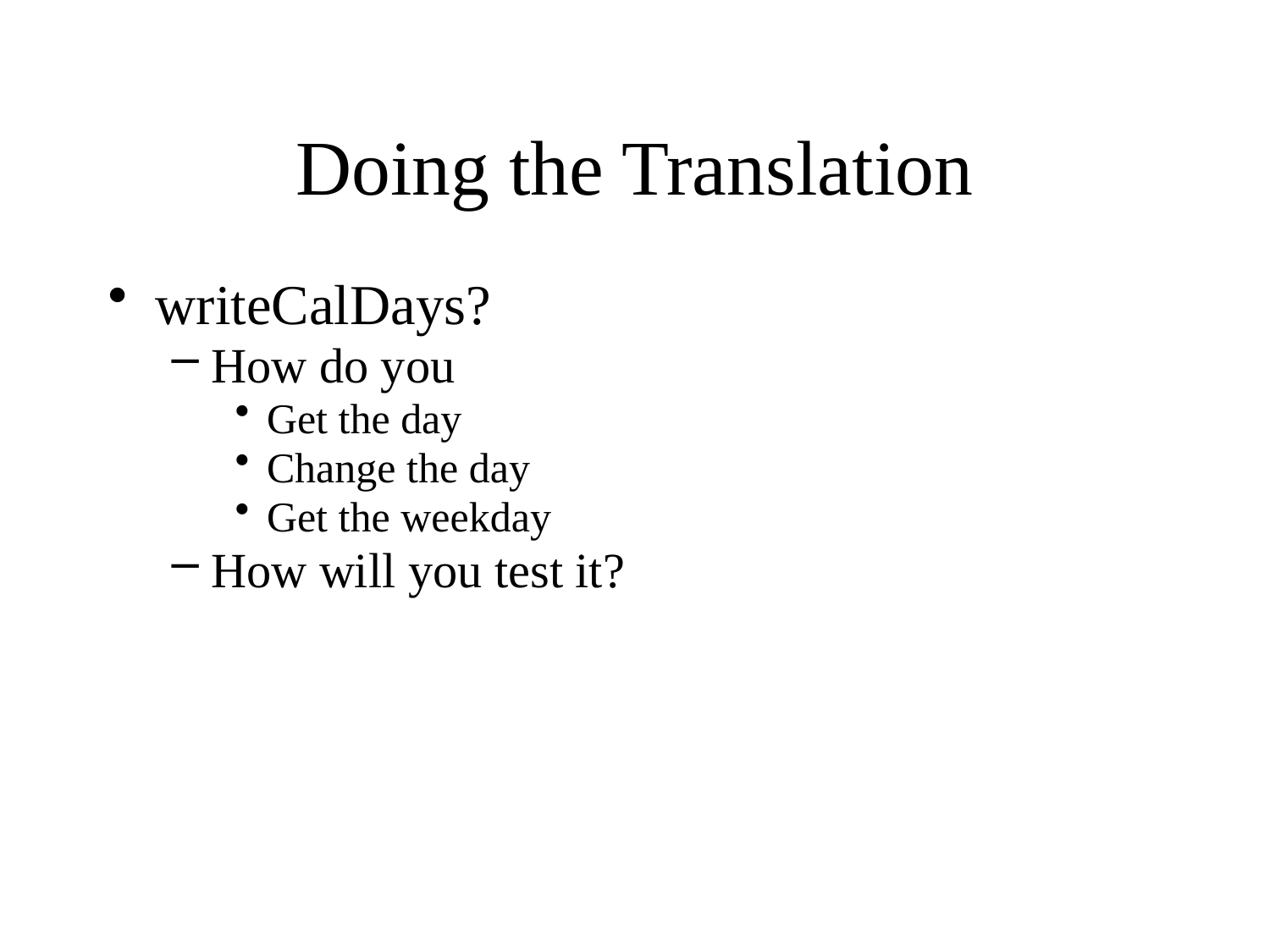

# Doing the Translation
writeCalDays?
How do you
Get the day
Change the day
Get the weekday
How will you test it?